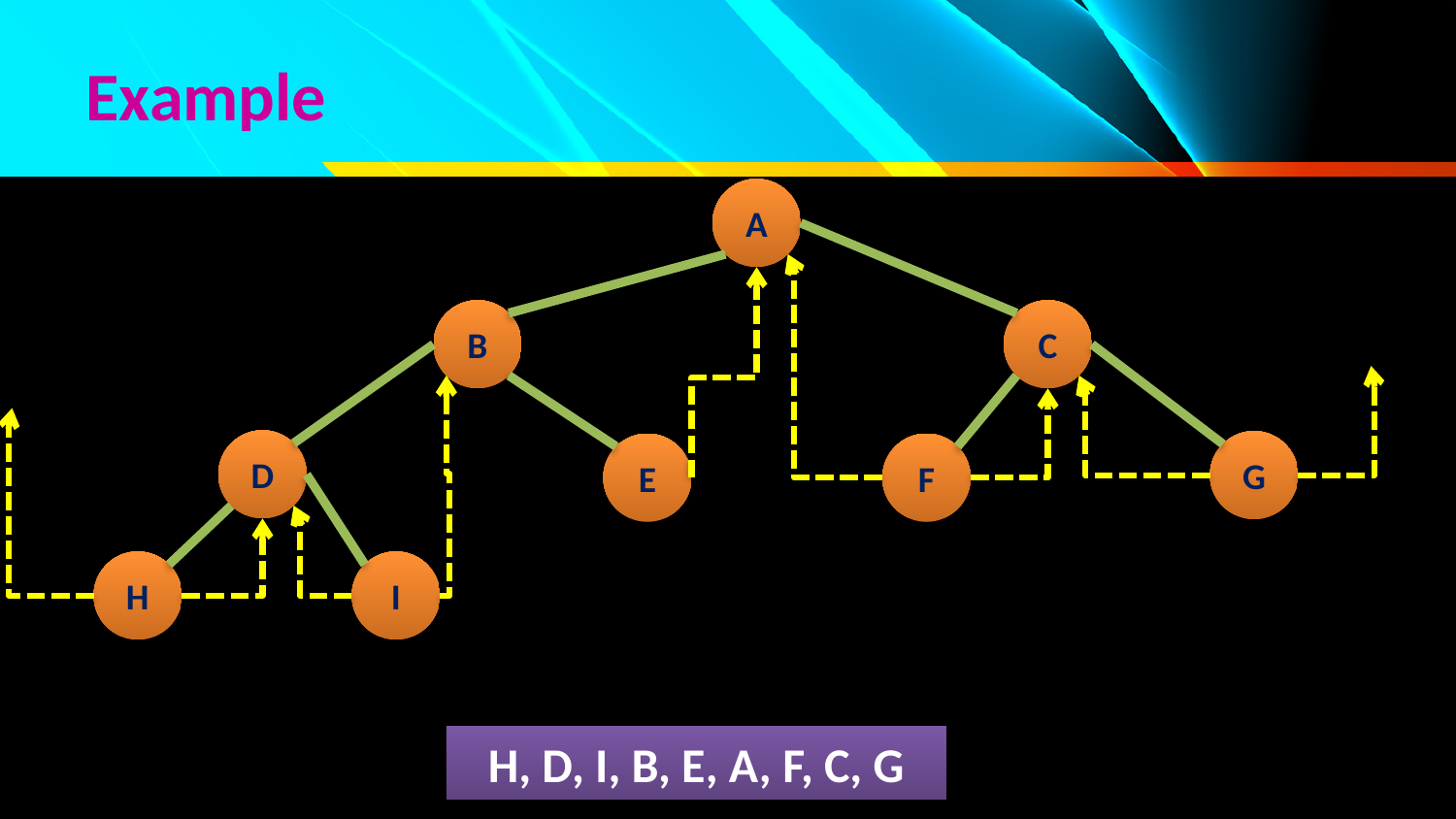

# Example
A
B
C
D
G
E
F
H
I
H, D, I, B, E, A, F, C, G